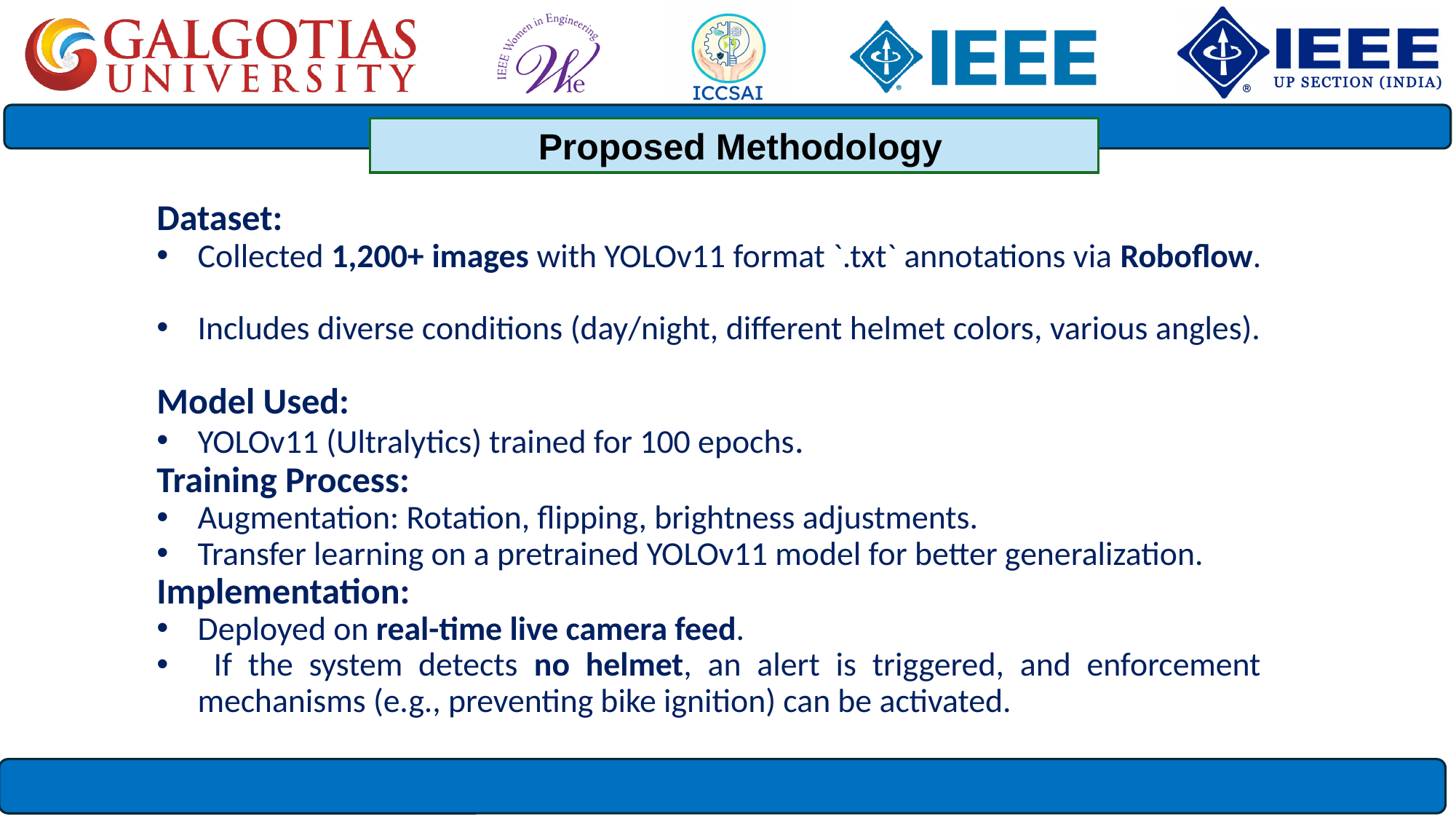

Proposed Methodology
Dataset:
Collected 1,200+ images with YOLOv11 format `.txt` annotations via Roboflow.
Includes diverse conditions (day/night, different helmet colors, various angles).
Model Used:
YOLOv11 (Ultralytics) trained for 100 epochs.
Training Process:
Augmentation: Rotation, flipping, brightness adjustments.
Transfer learning on a pretrained YOLOv11 model for better generalization.
Implementation:
Deployed on real-time live camera feed.
 If the system detects no helmet, an alert is triggered, and enforcement mechanisms (e.g., preventing bike ignition) can be activated.
#